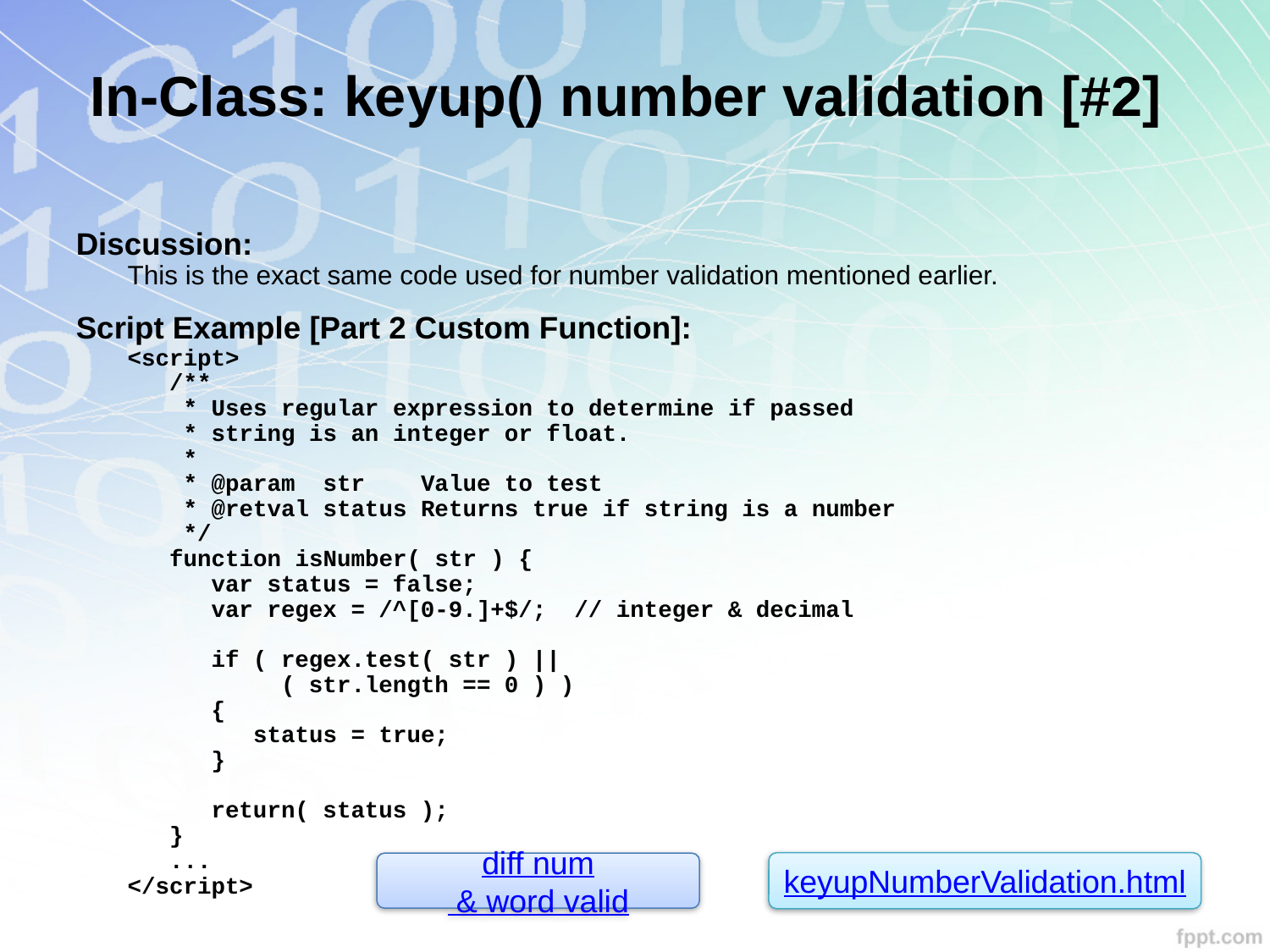

In-Class: keyup() number validation [#2]
Discussion:
This is the exact same code used for number validation mentioned earlier.

Script Example [Part 2 Custom Function]:
<script>
   /**
    * Uses regular expression to determine if passed
    * string is an integer or float.
    *
    * @param  str    Value to test
    * @retval status Returns true if string is a number
    */
   function isNumber( str ) {
      var status = false;
      var regex = /^[0-9.]+$/;  // integer & decimal

      if ( regex.test( str ) ||
           ( str.length == 0 ) )
      {
         status = true;
      }

      return( status );
   }
   ...
</script>
keyupNumberValidation.html
diff num & word valid